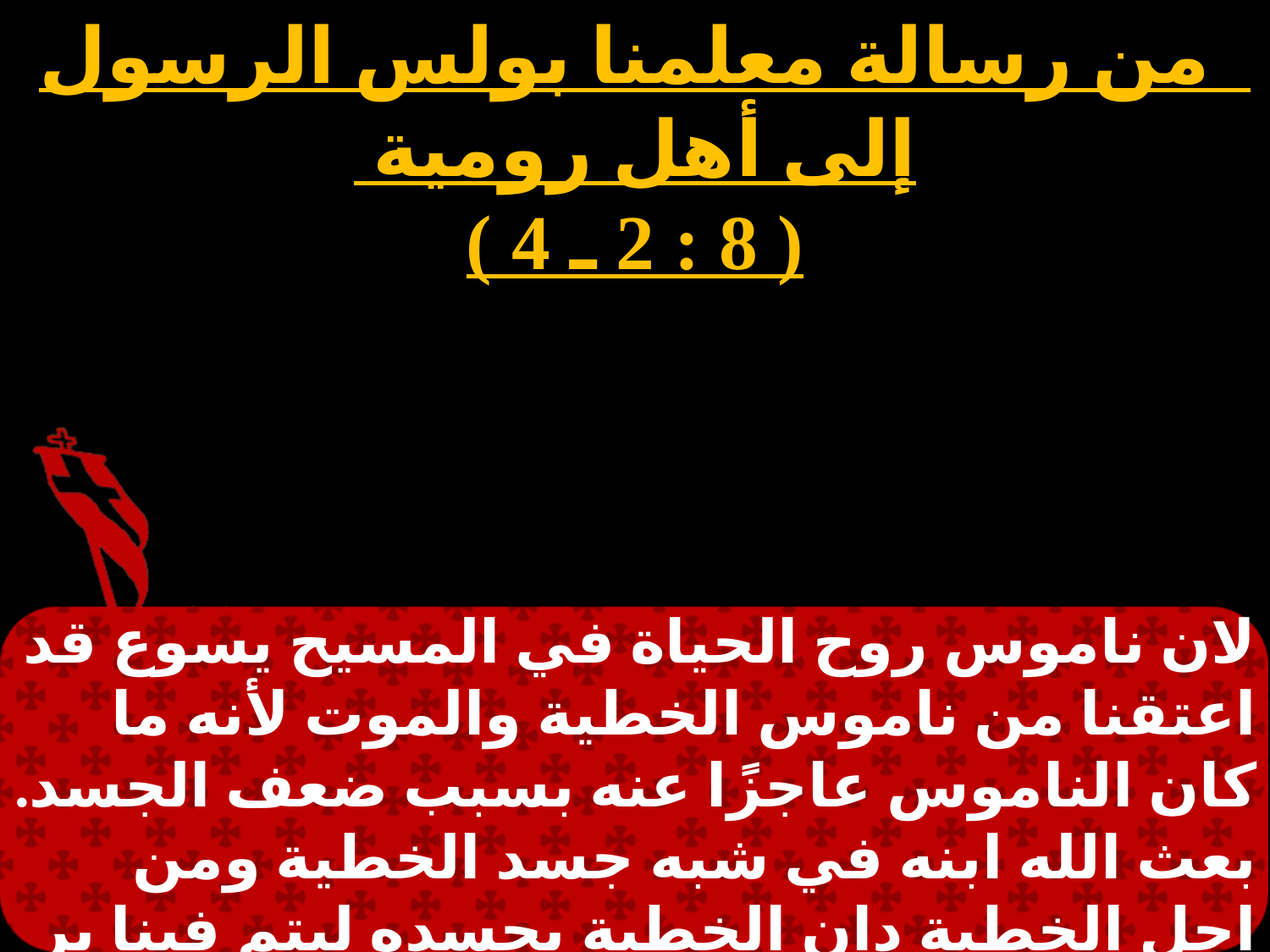

من رسالة معلمنا بولس الرسول إلى أهل رومية
( 8 : 2 ـ 4 )
# الاثنين 6
لان ناموس روح الحياة في المسيح يسوع قد اعتقنا من ناموس الخطية والموت لأنه ما كان الناموس عاجزًا عنه بسبب ضعف الجسد. بعث الله ابنه في شبه جسد الخطية ومن اجل الخطية دان الخطية بجسده ليتم فينا بر الناموس نحن